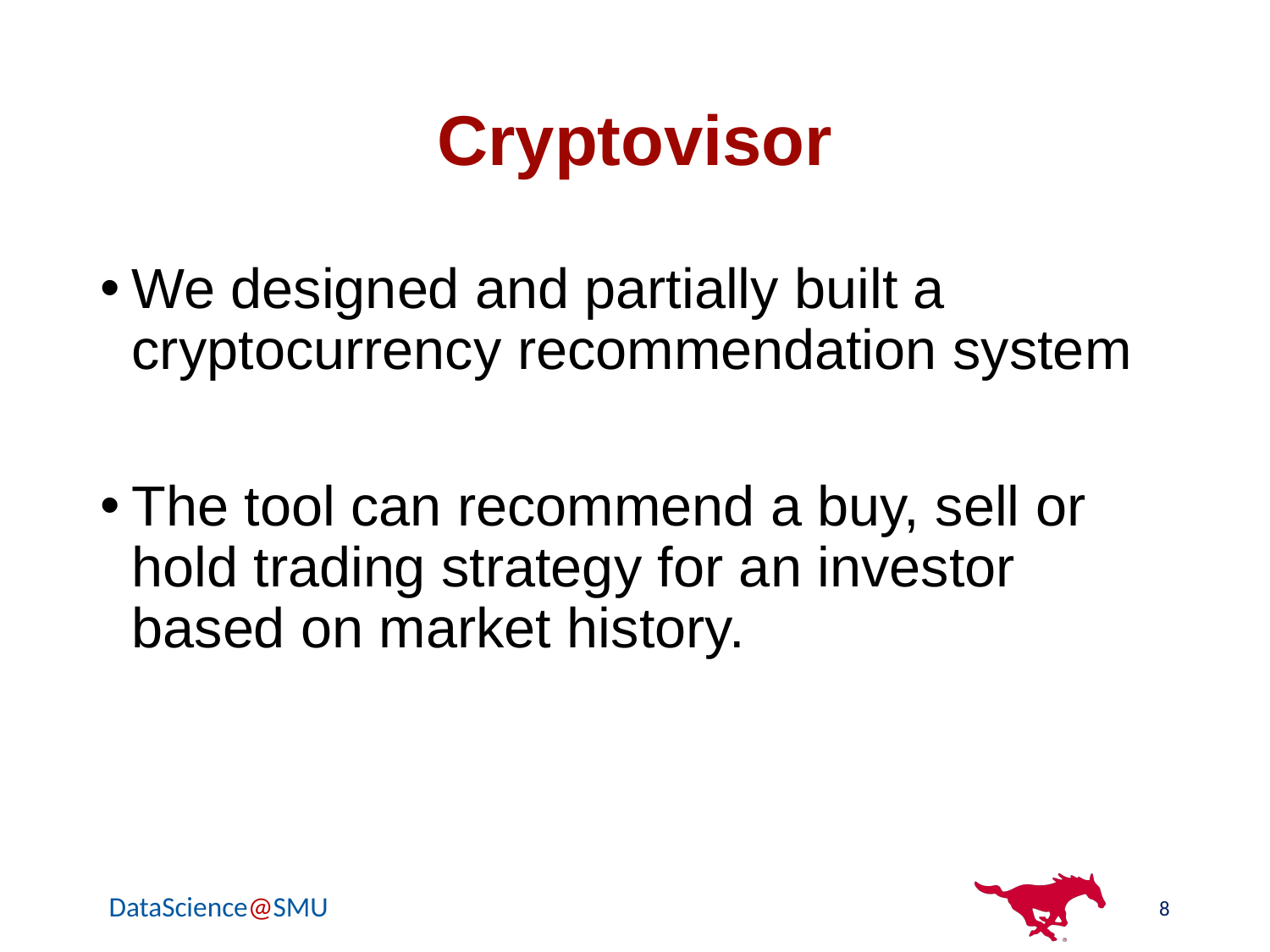

# Cryptovisor
We designed and partially built a cryptocurrency recommendation system

The tool can recommend a buy, sell or hold trading strategy for an investor based on market history.
8